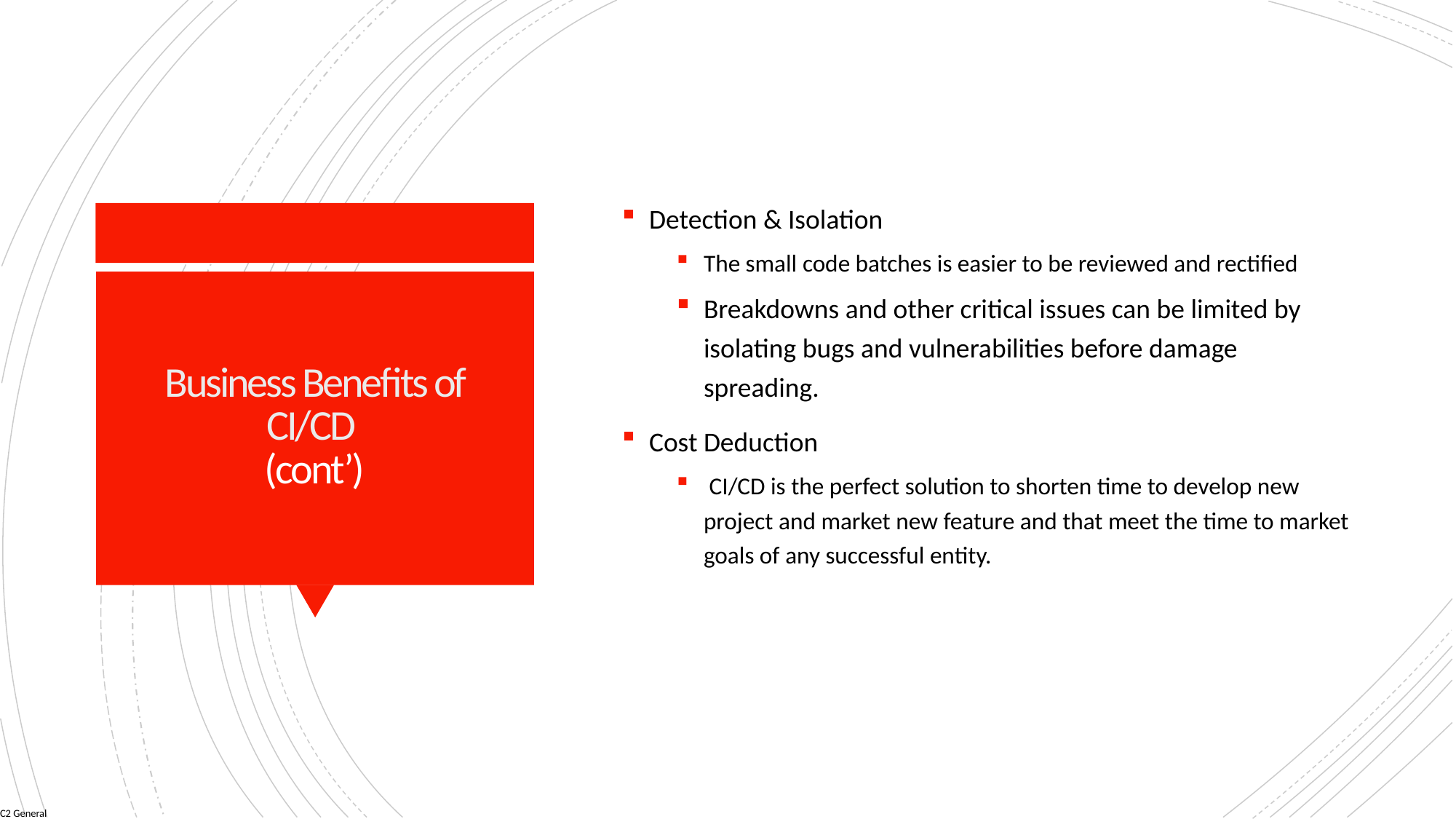

Detection & Isolation
The small code batches is easier to be reviewed and rectified
Breakdowns and other critical issues can be limited by isolating bugs and vulnerabilities before damage spreading.
Cost Deduction
 CI/CD is the perfect solution to shorten time to develop new project and market new feature and that meet the time to market goals of any successful entity.

# Business Benefits of CI/CD (cont’)